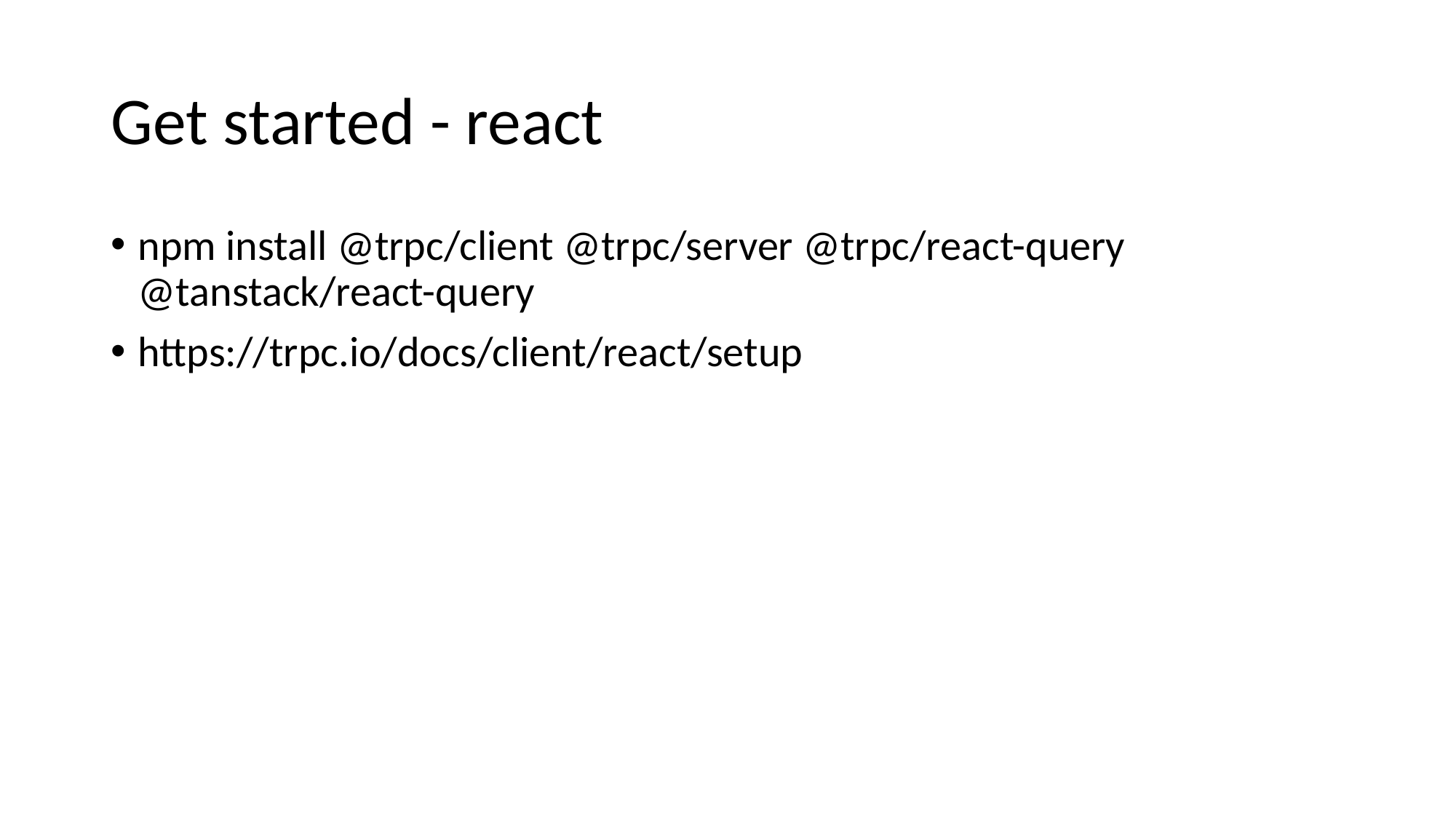

# Get started - react
npm install @trpc/client @trpc/server @trpc/react-query @tanstack/react-query
https://trpc.io/docs/client/react/setup